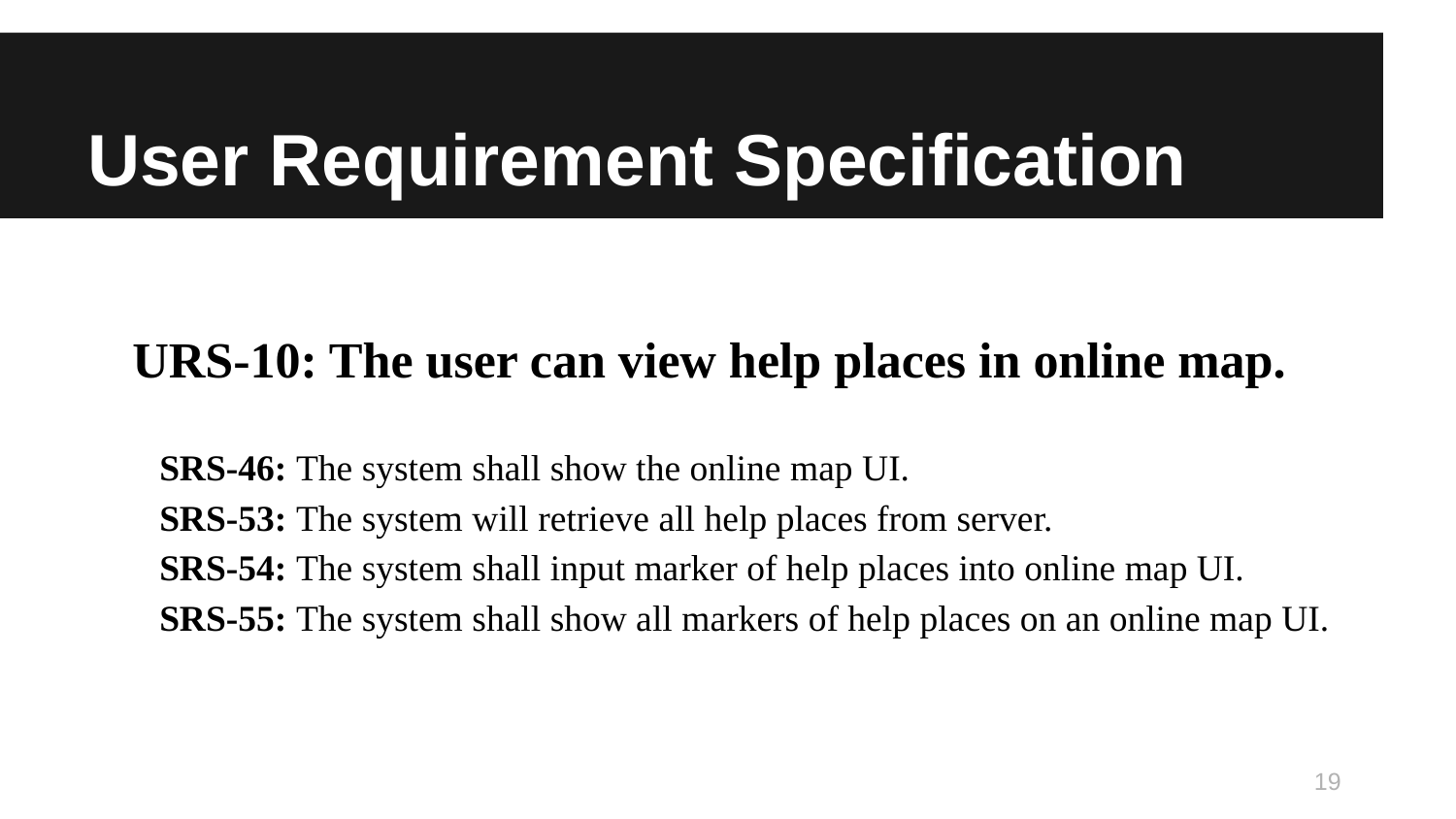

# User Requirement Specification

URS-10: The user can view help places in online map.

SRS-46: The system shall show the online map UI.
SRS-53: The system will retrieve all help places from server.
SRS-54: The system shall input marker of help places into online map UI.
SRS-55: The system shall show all markers of help places on an online map UI.

19